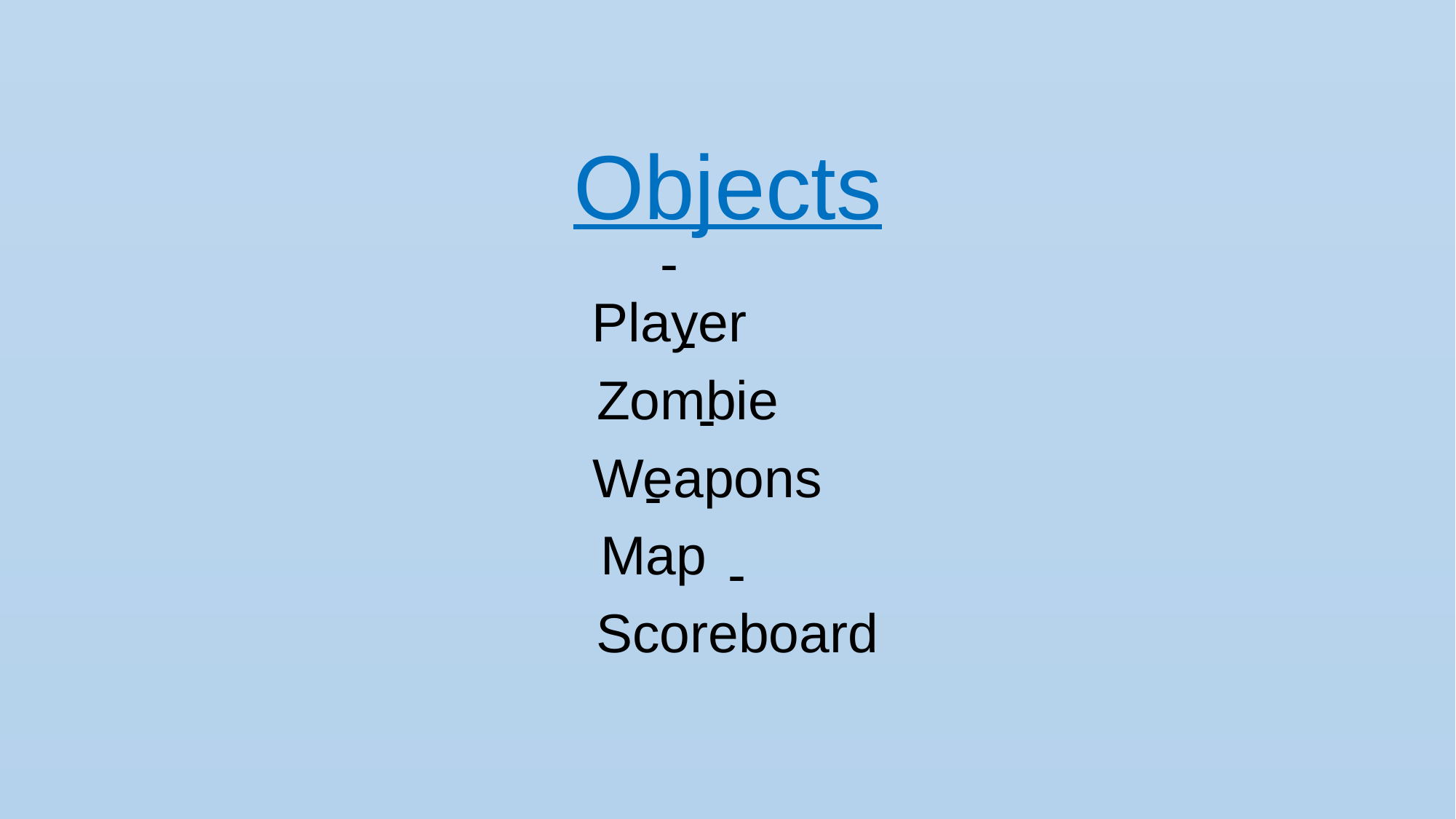

# Objects
- Player
- Zombie
- Weapons
- Map
- Scoreboard